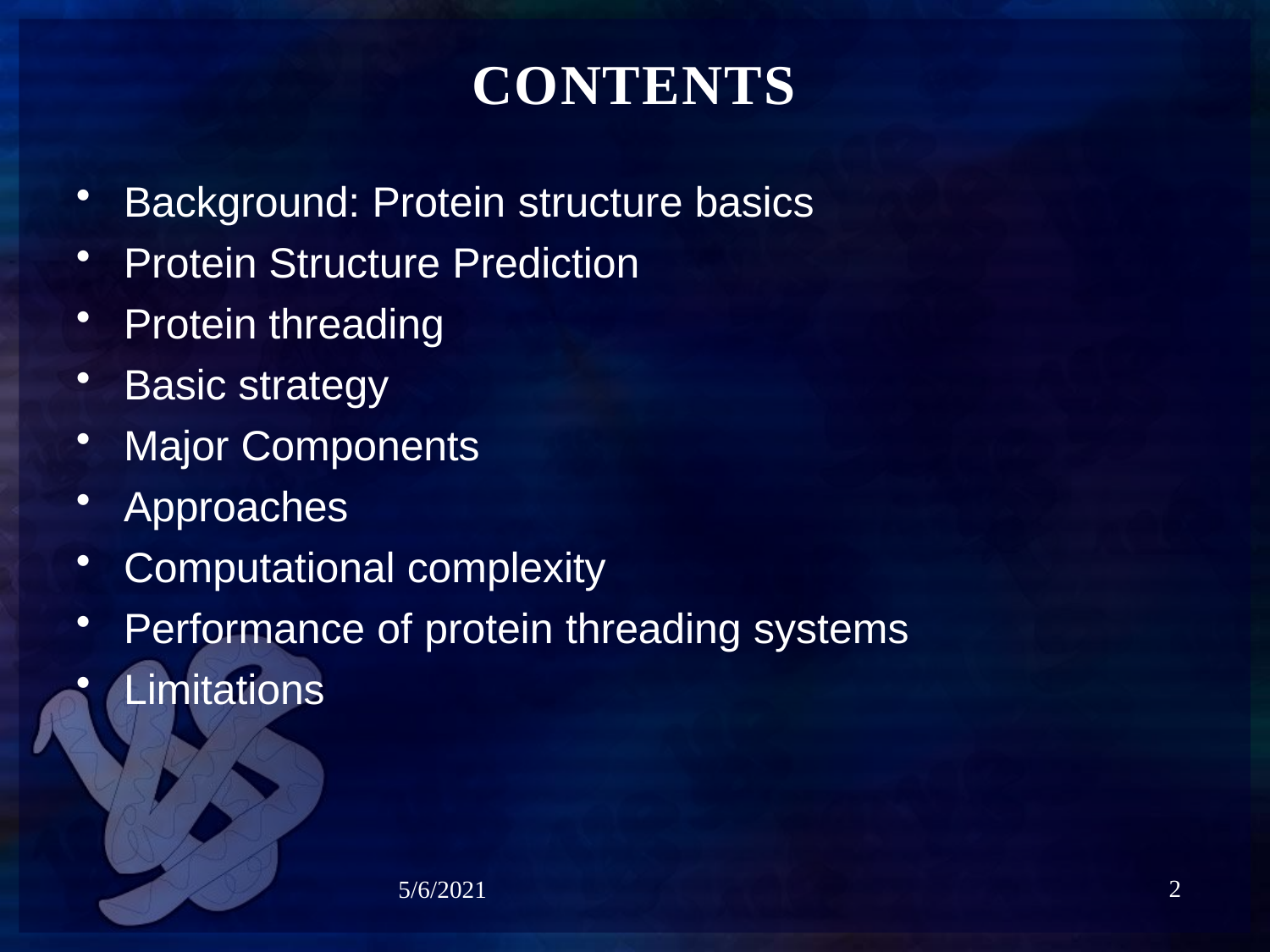

# CONTENTS
Background: Protein structure basics
Protein Structure Prediction
Protein threading
Basic strategy
Major Components
Approaches
Computational complexity
Performance of protein threading systems
Limitations
2
5/6/2021